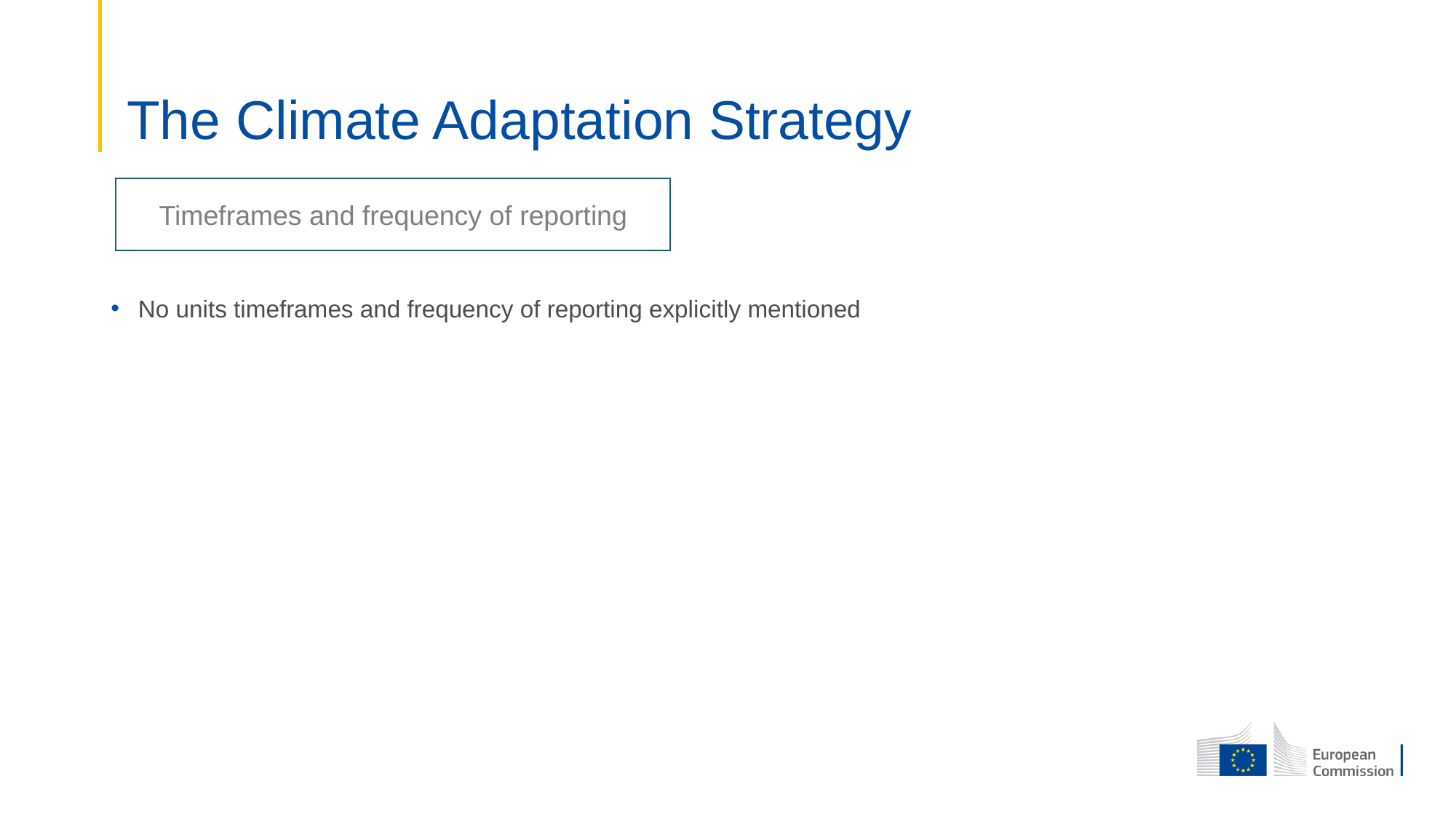

# The Climate Adaptation Strategy
Timeframes and frequency of reporting
No units timeframes and frequency of reporting explicitly mentioned